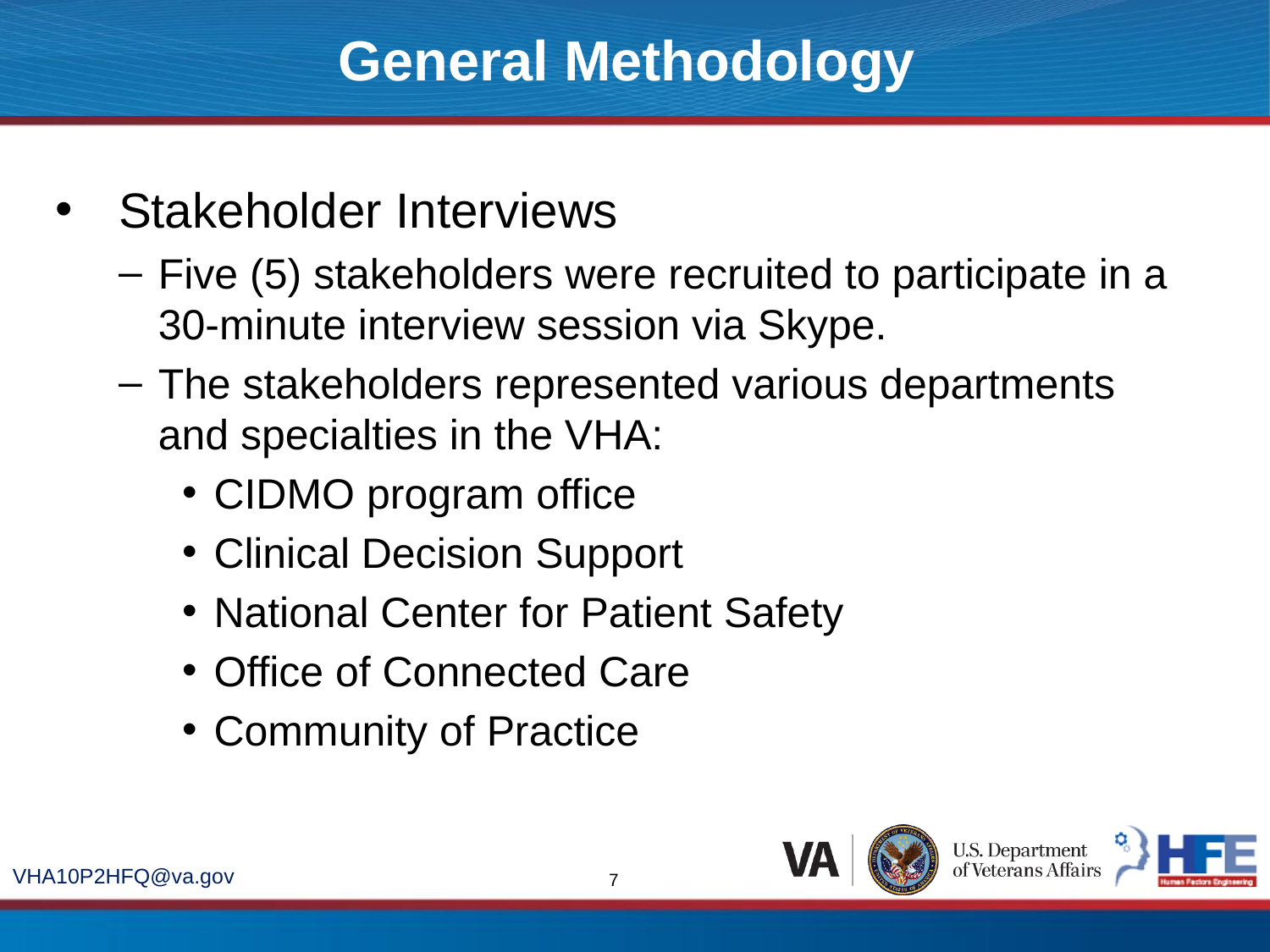

General Methodology
Stakeholder Interviews
Five (5) stakeholders were recruited to participate in a 30-minute interview session via Skype.
The stakeholders represented various departments and specialties in the VHA:
CIDMO program office
Clinical Decision Support
National Center for Patient Safety
Office of Connected Care
Community of Practice